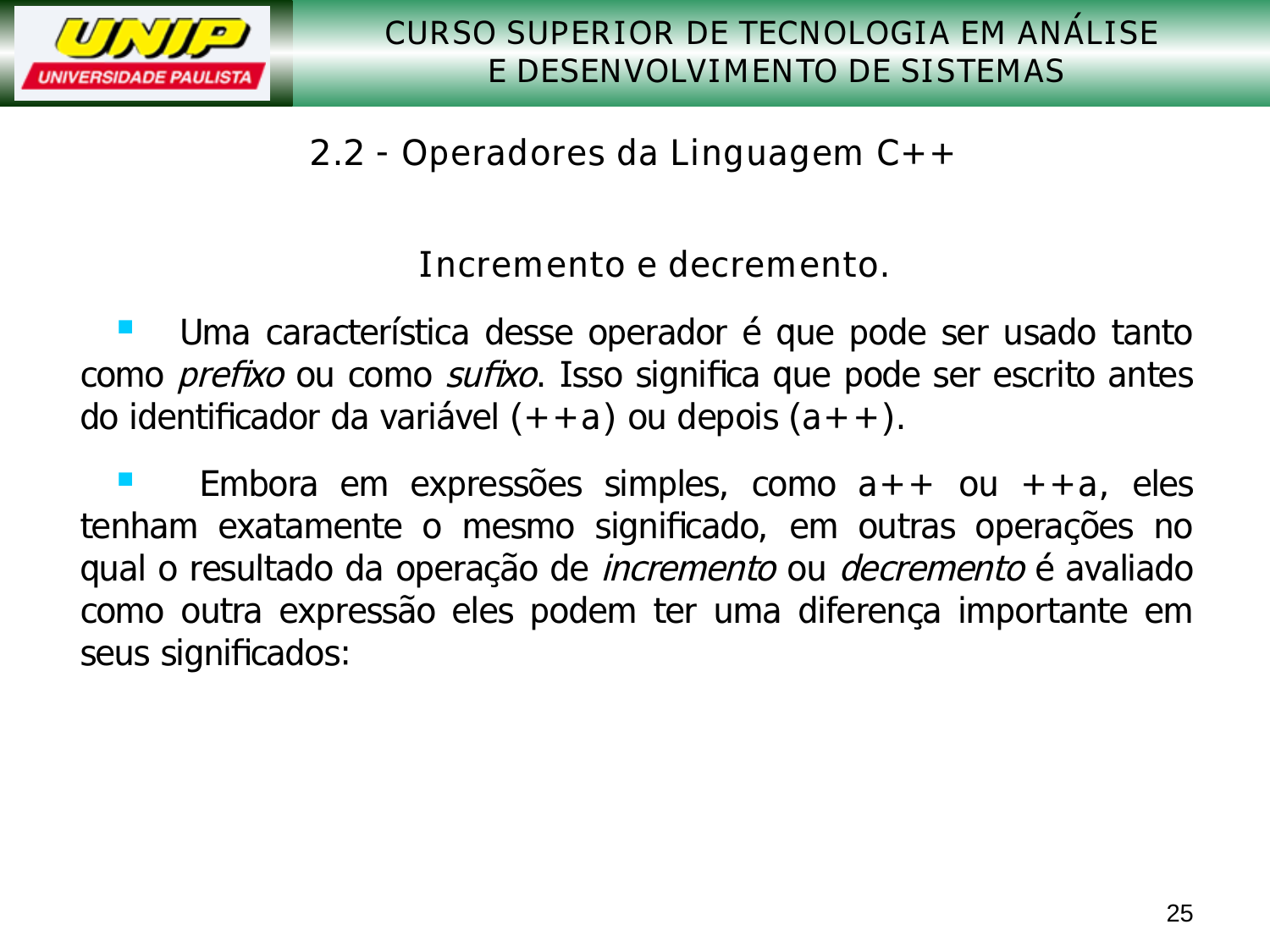

# 2.2 - Operadores da Linguagem C++
Incremento e decremento.
   Uma característica desse operador é que pode ser usado tanto como prefixo ou como sufixo. Isso significa que pode ser escrito antes do identificador da variável (++a) ou depois (a++).
   Embora em expressões simples, como a++ ou ++a, eles tenham exatamente o mesmo significado, em outras operações no qual o resultado da operação de incremento ou decremento é avaliado como outra expressão eles podem ter uma diferença importante em seus significados:
25